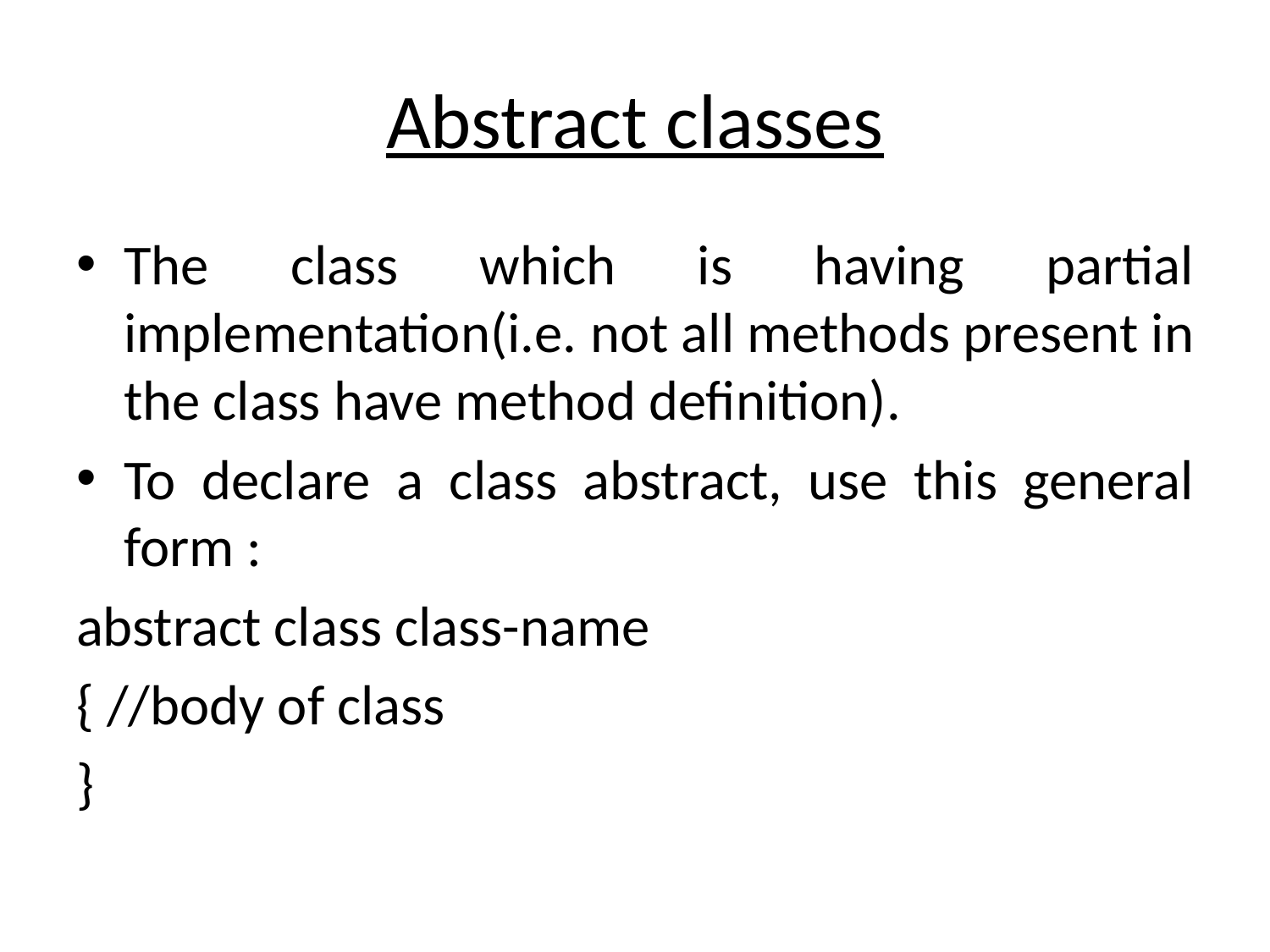

# Abstract classes
The class which is having partial implementation(i.e. not all methods present in the class have method definition).
To declare a class abstract, use this general form :
abstract class class-name
{ //body of class
}